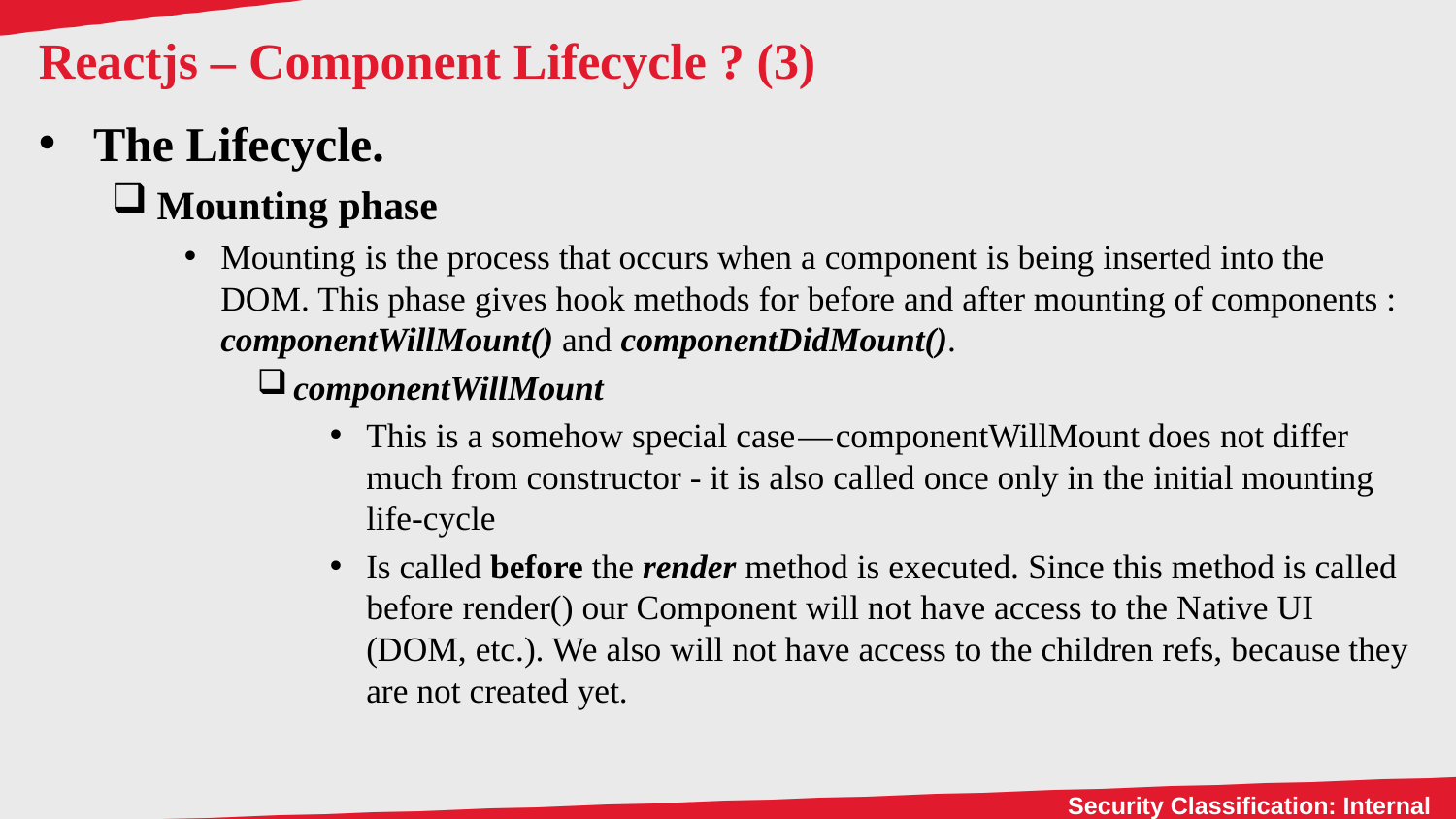

# Reactjs – Component Lifecycle ? (3)
The Lifecycle.
Mounting phase
Mounting is the process that occurs when a component is being inserted into the DOM. This phase gives hook methods for before and after mounting of components : componentWillMount() and componentDidMount().
componentWillMount
This is a somehow special case — componentWillMount does not differ much from constructor - it is also called once only in the initial mounting life-cycle
Is called before the render method is executed. Since this method is called before render() our Component will not have access to the Native UI (DOM, etc.). We also will not have access to the children refs, because they are not created yet.